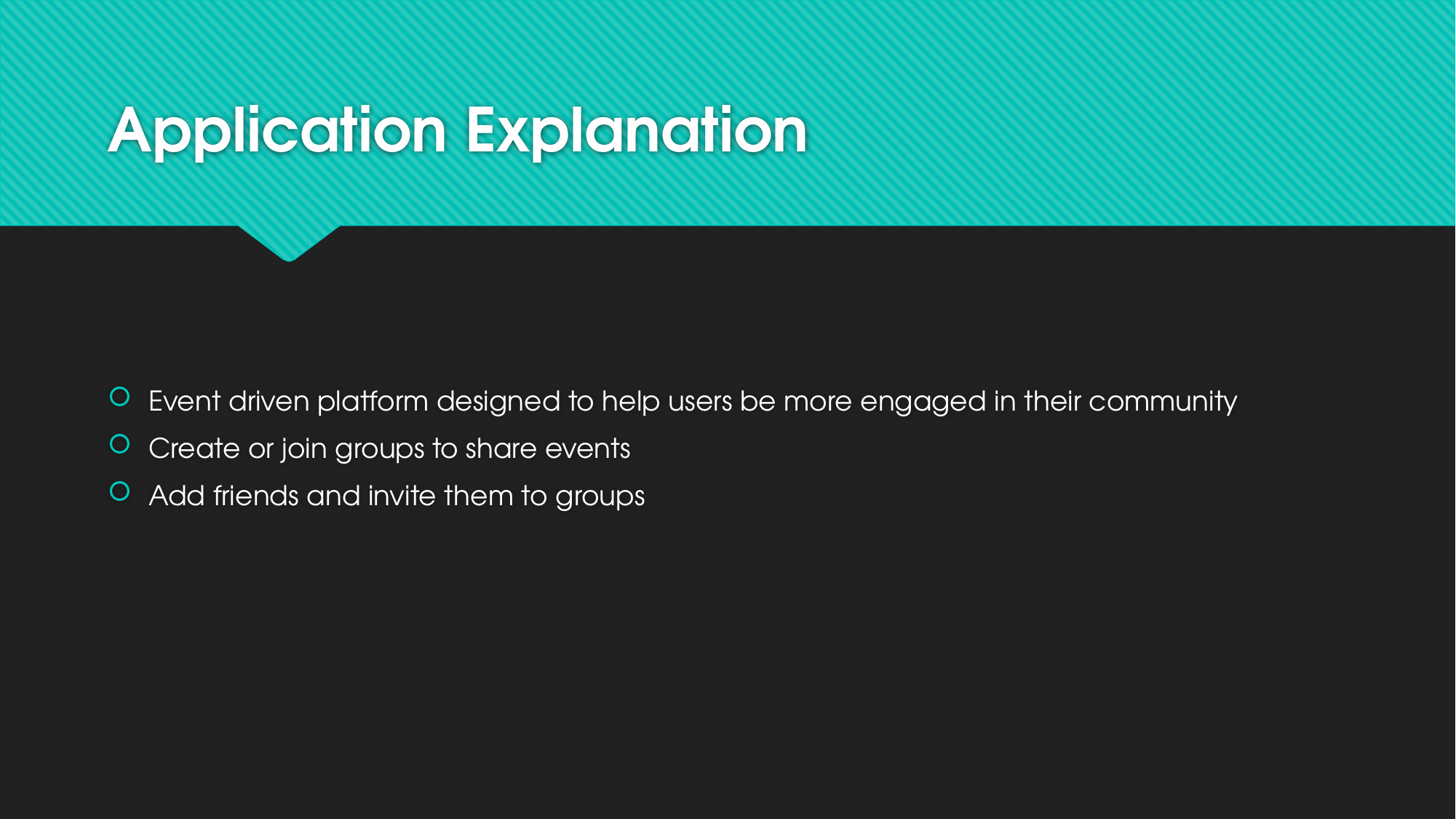

# Application Explanation
Event driven platform designed to help users be more engaged in their community
Create or join groups to share events
Add friends and invite them to groups